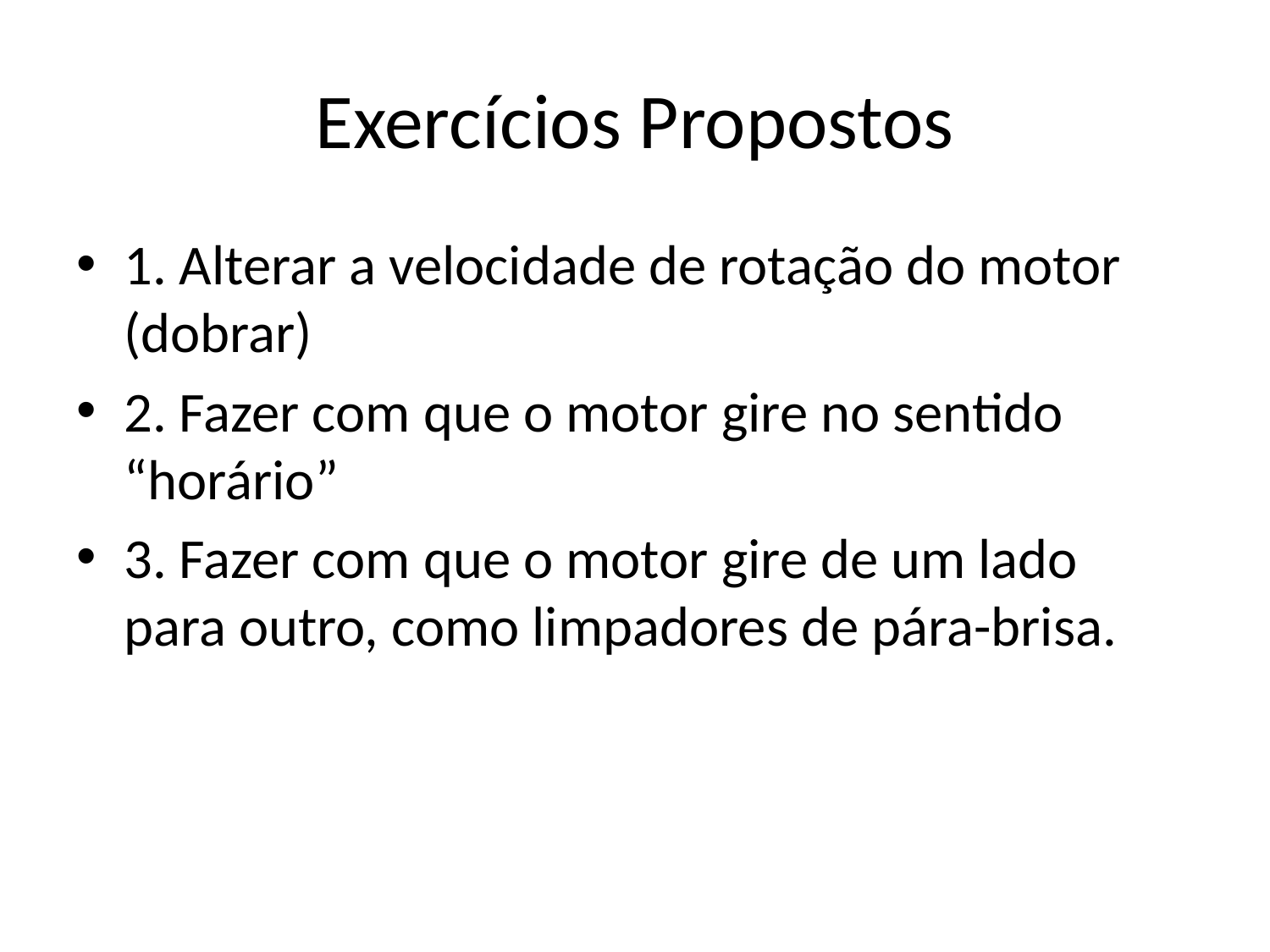

# Exercícios Propostos
1. Alterar a velocidade de rotação do motor (dobrar)
2. Fazer com que o motor gire no sentido “horário”
3. Fazer com que o motor gire de um lado para outro, como limpadores de pára-brisa.